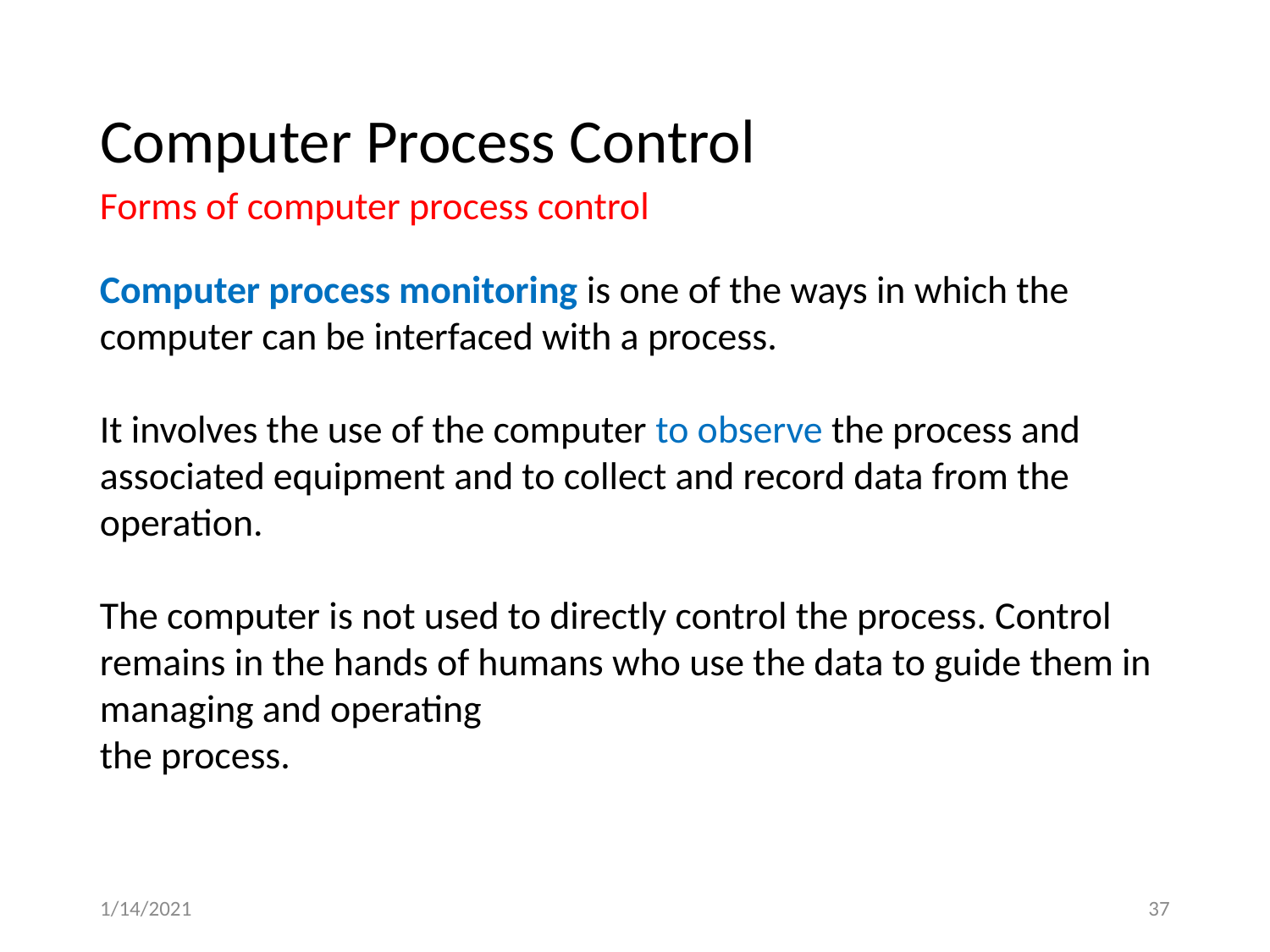

# Computer Process Control
Forms of computer process control
Computer process monitoring is one of the ways in which the computer can be interfaced with a process.

It involves the use of the computer to observe the process and associated equipment and to collect and record data from the operation.

The computer is not used to directly control the process. Control remains in the hands of humans who use the data to guide them in managing and operating
the process.
1/14/2021
37